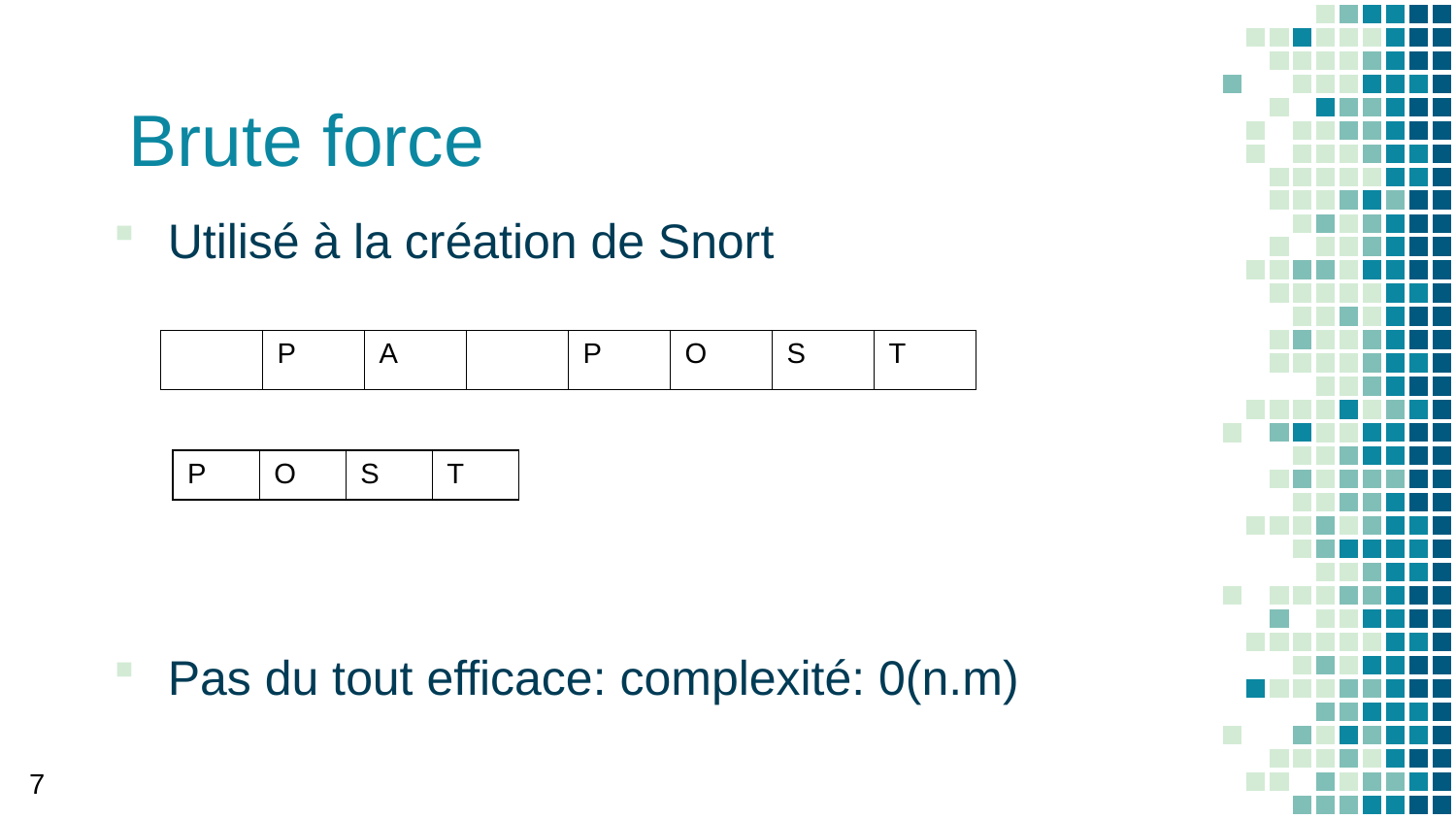

# Brute force
Utilisé à la création de Snort

Pas du tout efficace: complexité: 0(n.m)
|  | P | A |  | P | O | S | T |
| --- | --- | --- | --- | --- | --- | --- | --- |
| P | O | S | T |
| --- | --- | --- | --- |
7